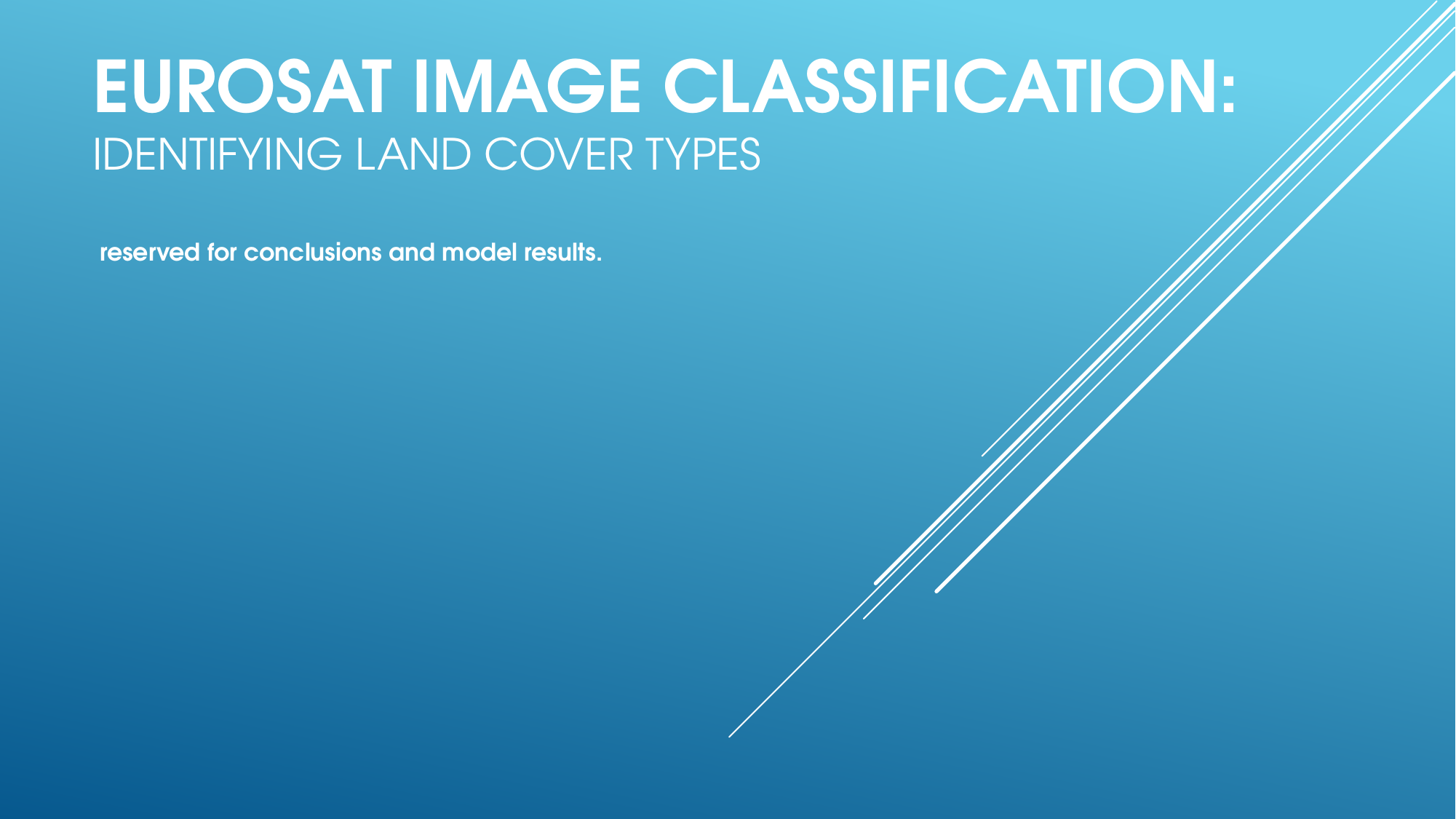

# EuroSAT Image Classification: Identifying Land Cover Types

reserved for conclusions and model results.